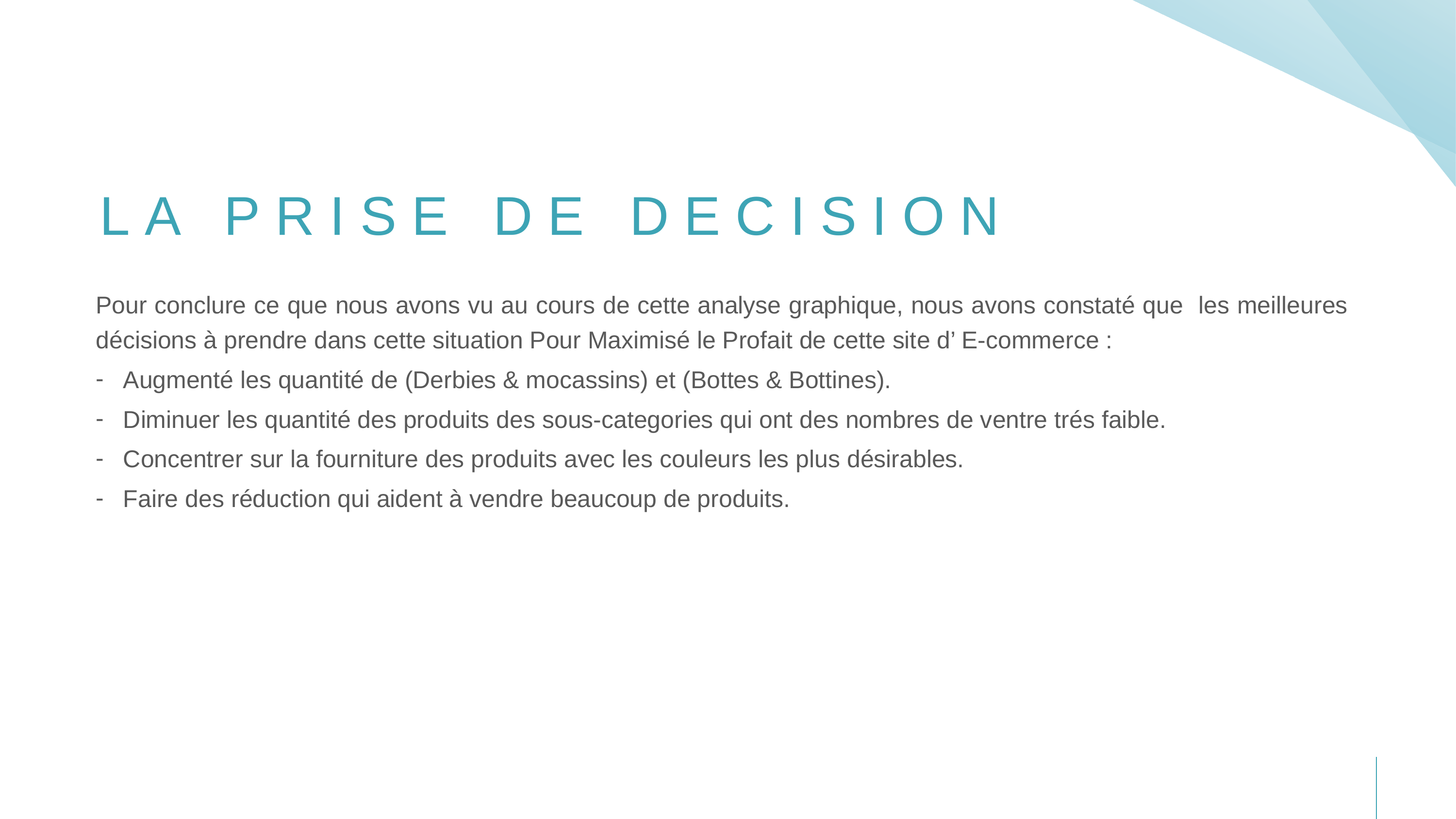

LA PRISE DE DECISION
Pour conclure ce que nous avons vu au cours de cette analyse graphique, nous avons constaté que  les meilleures décisions à prendre dans cette situation Pour Maximisé le Profait de cette site d’ E-commerce :
Augmenté les quantité de (Derbies & mocassins) et (Bottes & Bottines).
Diminuer les quantité des produits des sous-categories qui ont des nombres de ventre trés faible.
Concentrer sur la fourniture des produits avec les couleurs les plus désirables.
Faire des réduction qui aident à vendre beaucoup de produits.

24